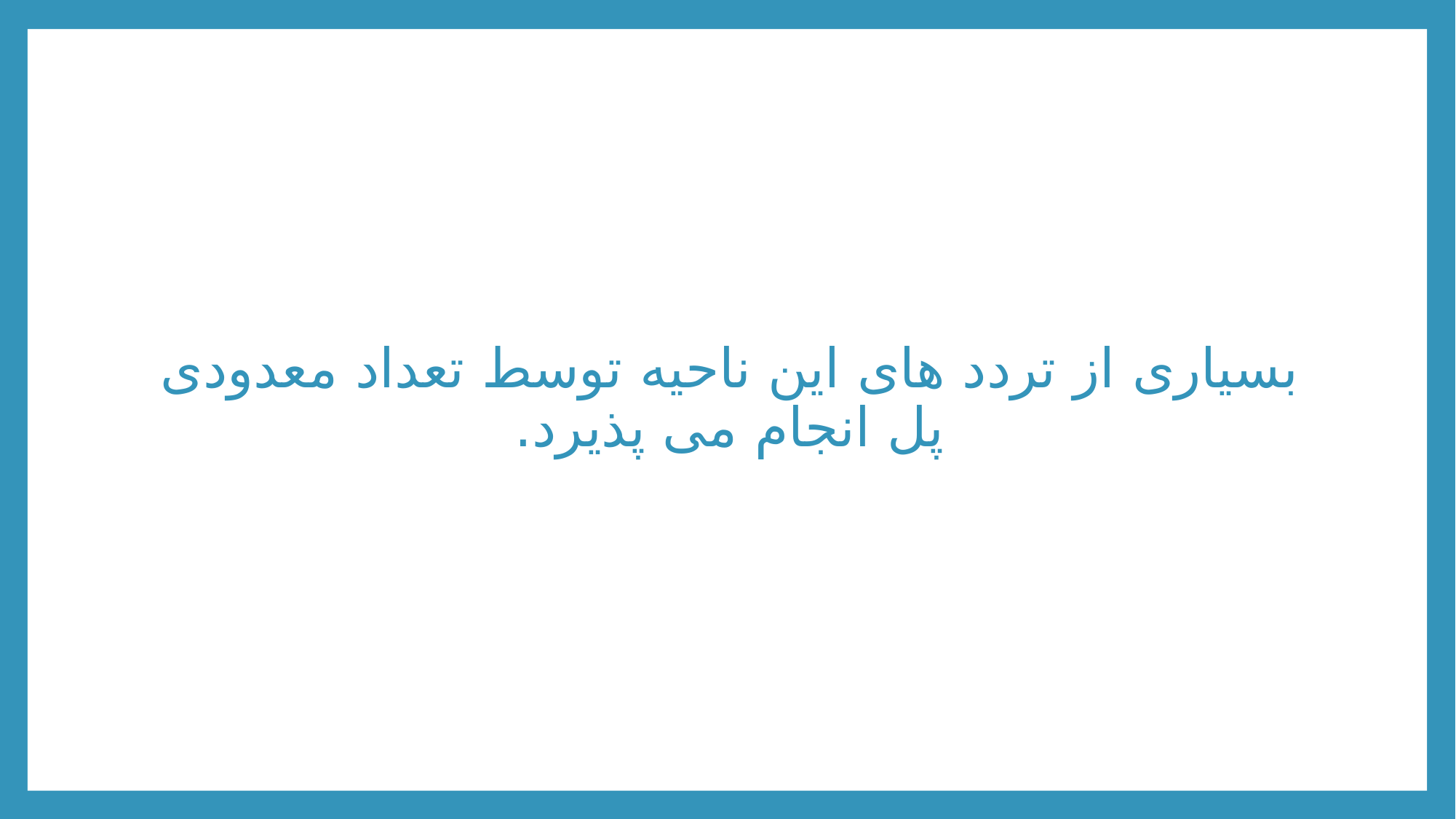

بسیاری از تردد های این ناحیه توسط تعداد معدودی پل انجام می پذیرد.